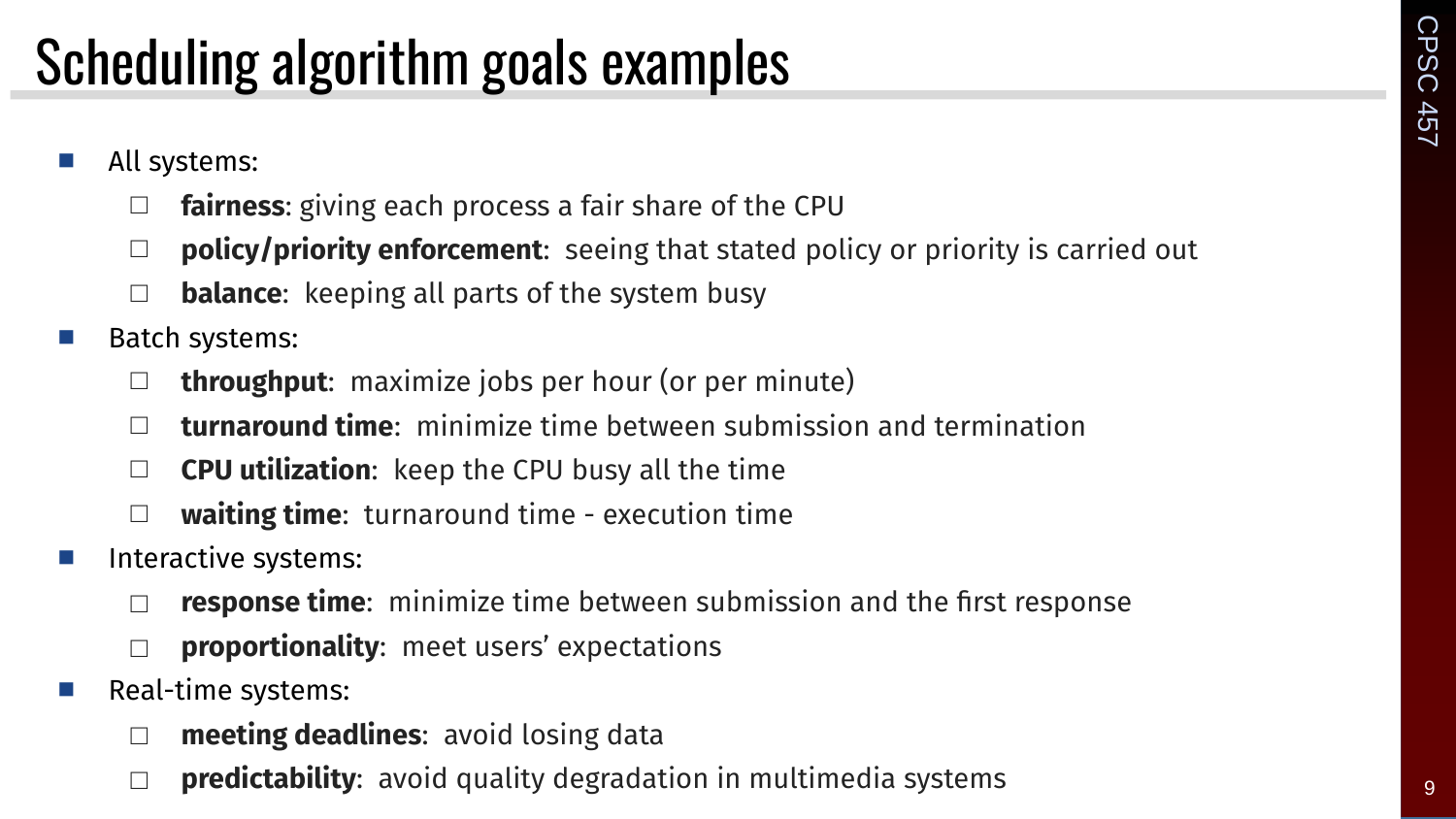

# Scheduling algorithm goals examples
All systems:
fairness: giving each process a fair share of the CPU
policy/priority enforcement:  seeing that stated policy or priority is carried out
balance:  keeping all parts of the system busy
Batch systems:
throughput:  maximize jobs per hour (or per minute)
turnaround time:  minimize time between submission and termination
CPU utilization:  keep the CPU busy all the time
waiting time:  turnaround time - execution time
Interactive systems:
response time:  minimize time between submission and the first response
proportionality:  meet users’ expectations
Real-time systems:
meeting deadlines:  avoid losing data
predictability:  avoid quality degradation in multimedia systems